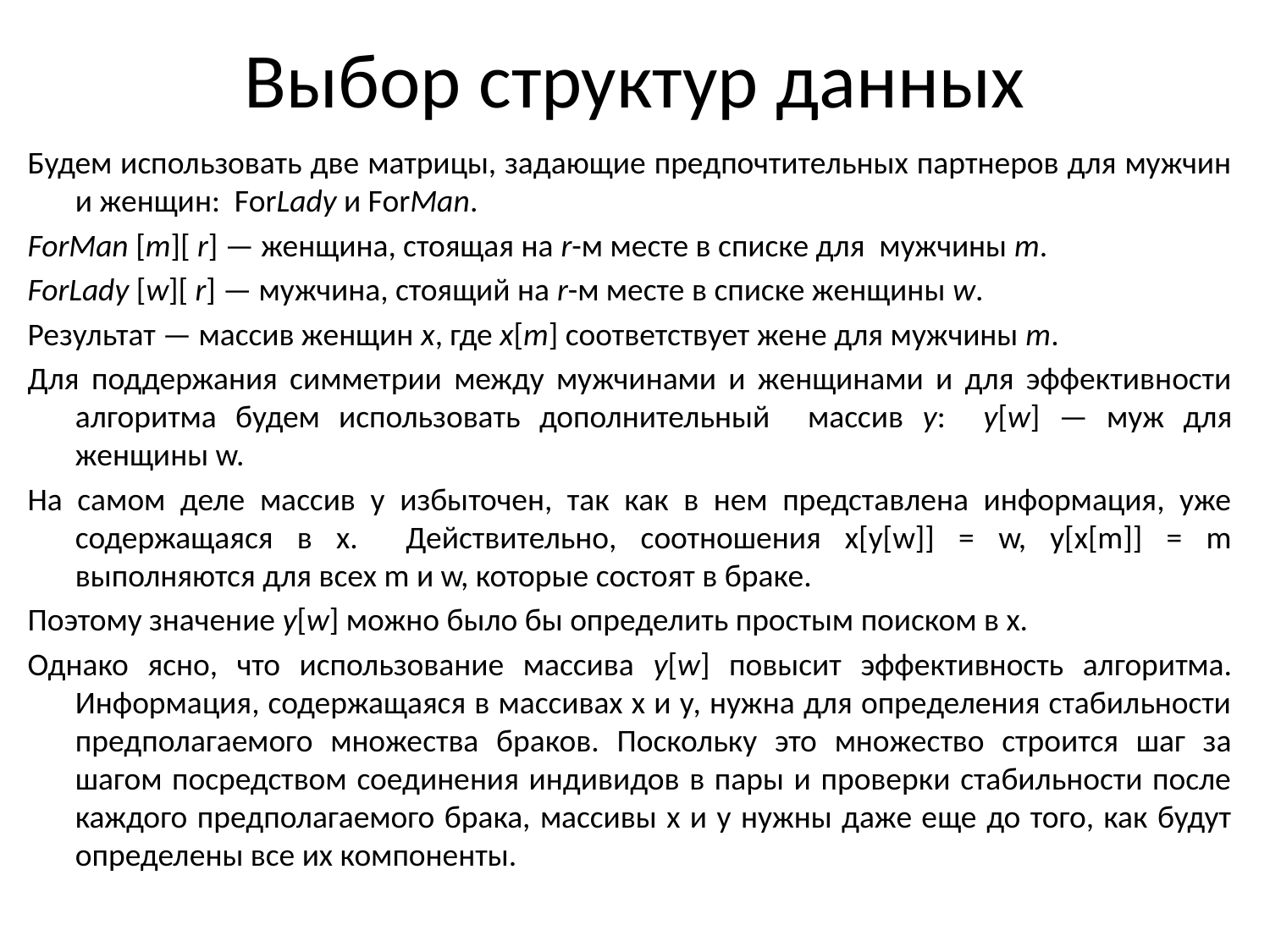

# Выбор структур данных
Будем использовать две матрицы, задающие предпочтительных партнеров для мужчин и женщин:  ForLady и ForMan.
ForMan [m][ r] — женщина, стоящая на r-м месте в списке для  мужчины m.
ForLady [w][ r] — мужчина, стоящий на r-м месте в списке женщины w.
Результат — массив женщин х, где х[m] соответствует жене для мужчины m.
Для поддержания симметрии между мужчинами и женщинами и для эффективности алгоритма будем использовать дополнительный  массив у:  y[w] — муж для женщины w.
На самом деле массив y избыточен, так как в нем представлена информация, уже содержащаяся в х.  Действительно, соотношения x[y[w]] = w, y[x[m]] = m выполняются для всех m и w, которые состоят в браке.
Поэтому значение y[w] можно было бы определить простым поиском в х.
Однако ясно, что использование массива y[w] повысит эффективность алгоритма. Информация, содержащаяся в массивах х и у, нужна для определения стабильности предполагаемого множества браков. Поскольку это множество строится шаг за шагом посредством соединения индивидов в пары и проверки стабильности после каждого предполагаемого брака, массивы х и у нужны даже еще до того, как будут определены все их компоненты.